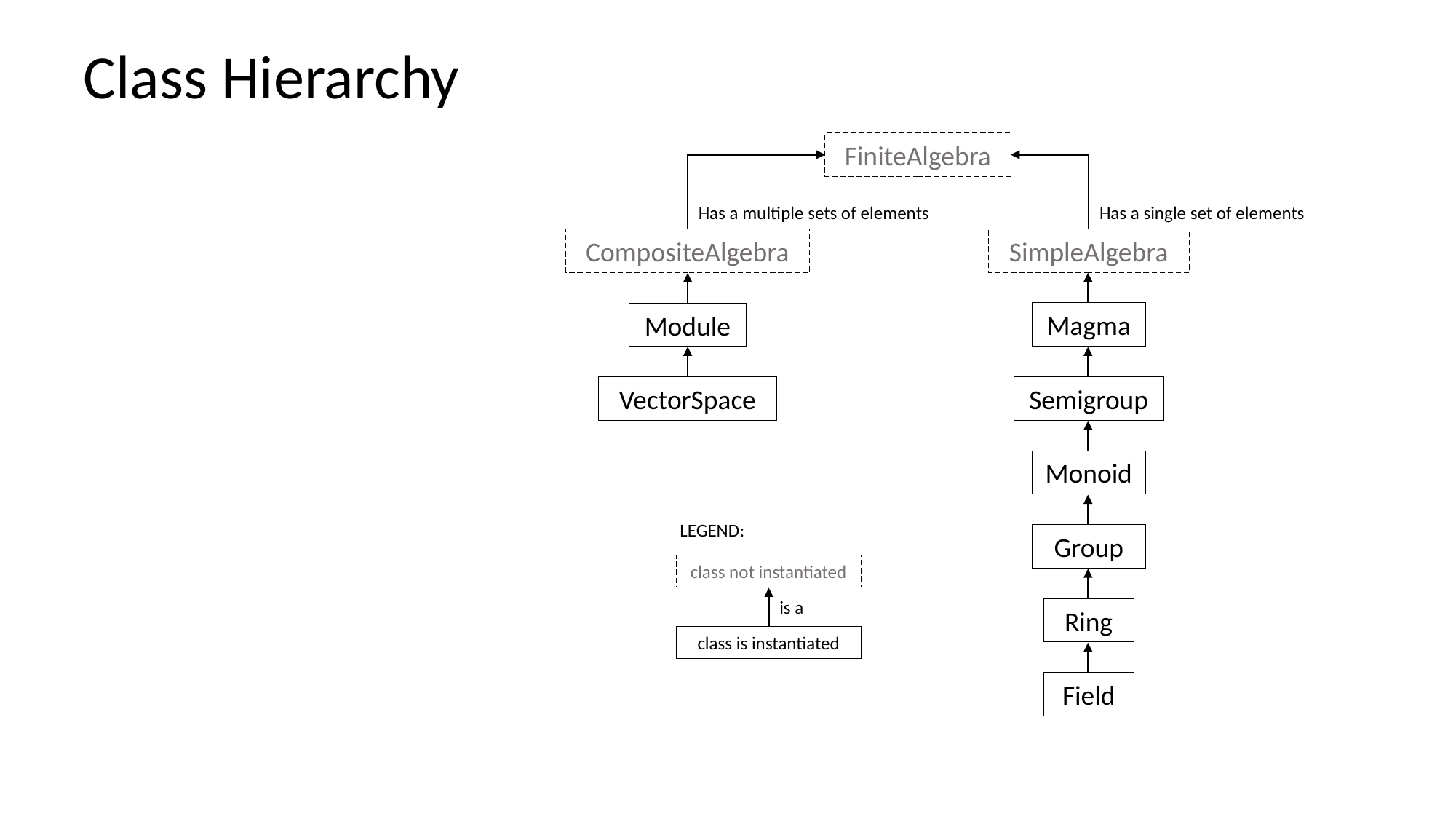

# Class Hierarchy
FiniteAlgebra
Has a multiple sets of elements
CompositeAlgebra
Module
VectorSpace
Has a single set of elements
SimpleAlgebra
Magma
Semigroup
Monoid
Group
Ring
Field
LEGEND:
class not instantiated
is a
class is instantiated